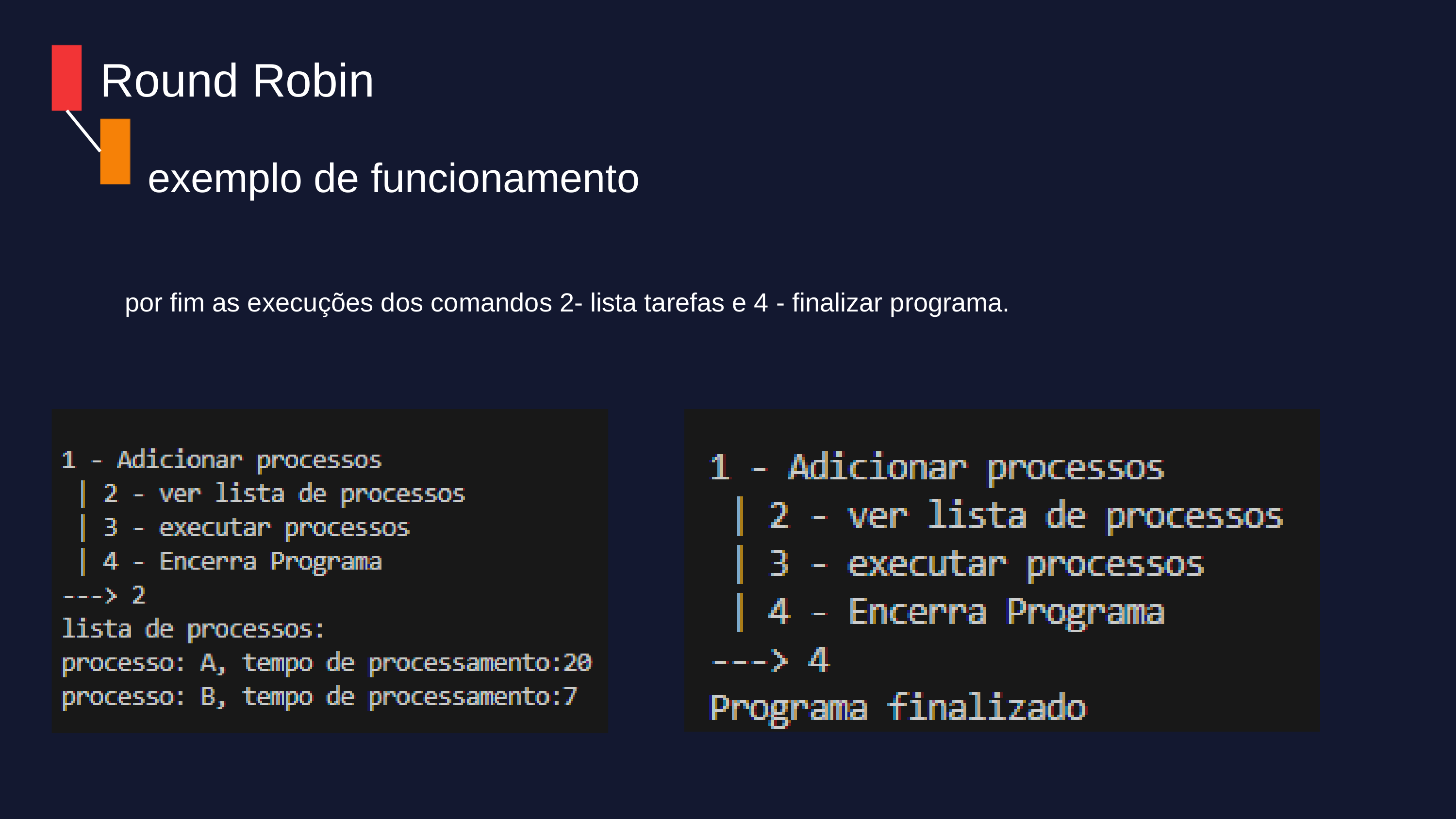

Round Robin

exemplo de funcionamento
por fim as execuções dos comandos 2- lista tarefas e 4 - finalizar programa.